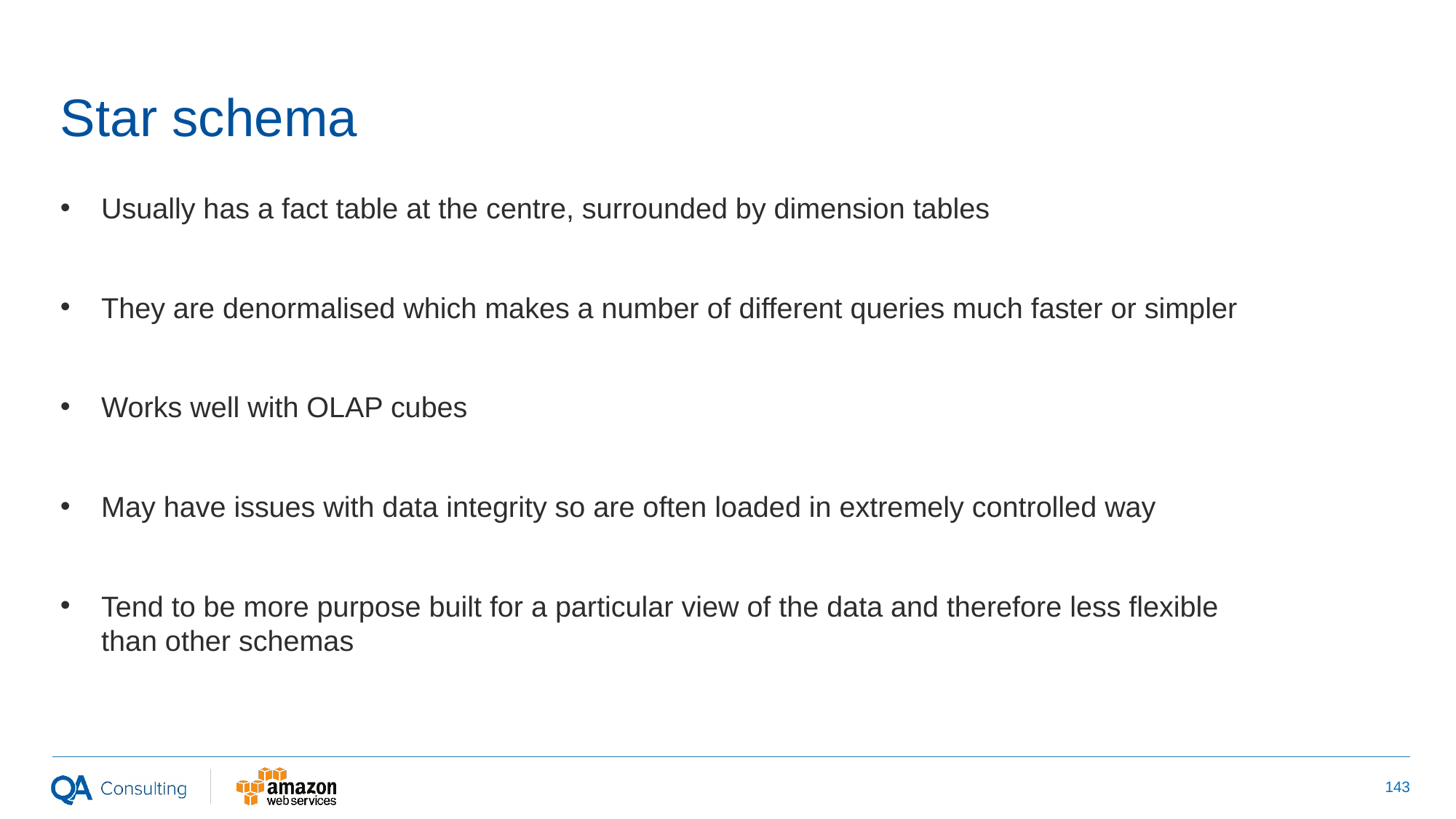

# Star schema
Usually has a fact table at the centre, surrounded by dimension tables

They are denormalised which makes a number of different queries much faster or simpler

Works well with OLAP cubes

May have issues with data integrity so are often loaded in extremely controlled way

Tend to be more purpose built for a particular view of the data and therefore less flexible than other schemas